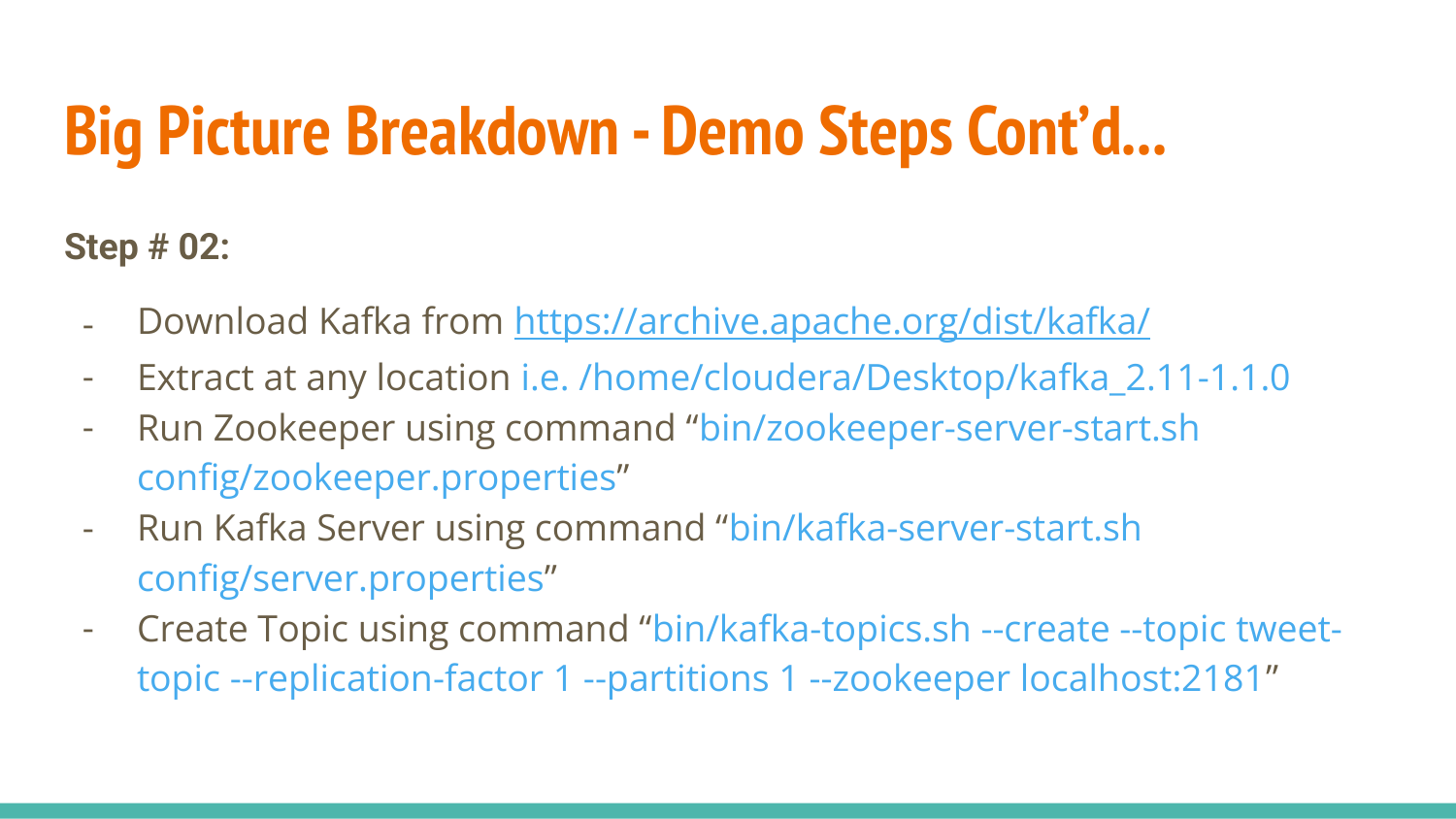

# Big Picture Breakdown - Demo Steps Cont’d...

Step # 02:
Download Kafka from https://archive.apache.org/dist/kafka/
Extract at any location i.e. /home/cloudera/Desktop/kafka_2.11-1.1.0
Run Zookeeper using command “bin/zookeeper-server-start.sh config/zookeeper.properties”
Run Kafka Server using command “bin/kafka-server-start.sh config/server.properties”
Create Topic using command “bin/kafka-topics.sh --create --topic tweet-topic --replication-factor 1 --partitions 1 --zookeeper localhost:2181”